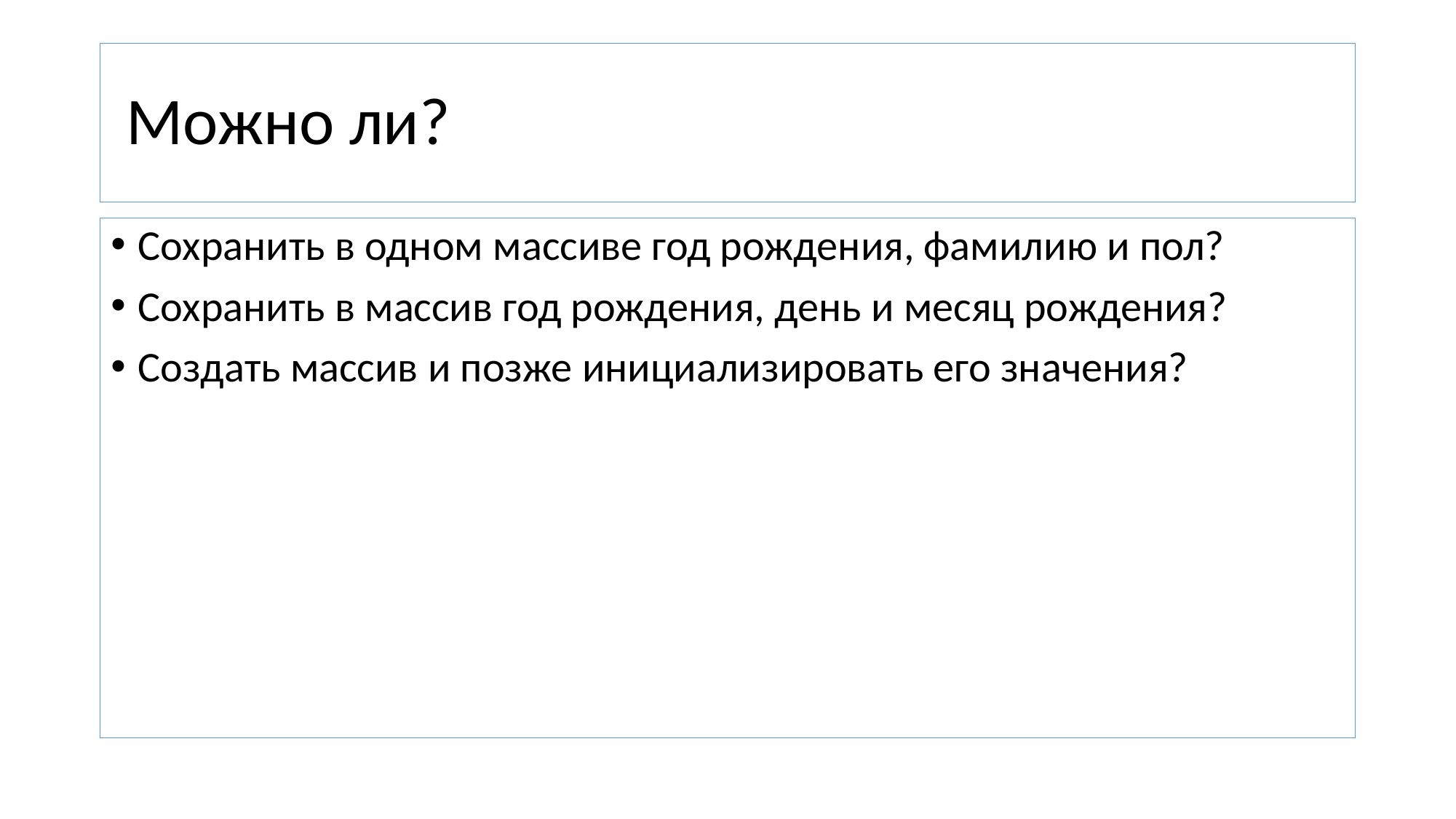

# Можно ли?
Сохранить в одном массиве год рождения, фамилию и пол?
Сохранить в массив год рождения, день и месяц рождения?
Создать массив и позже инициализировать его значения?